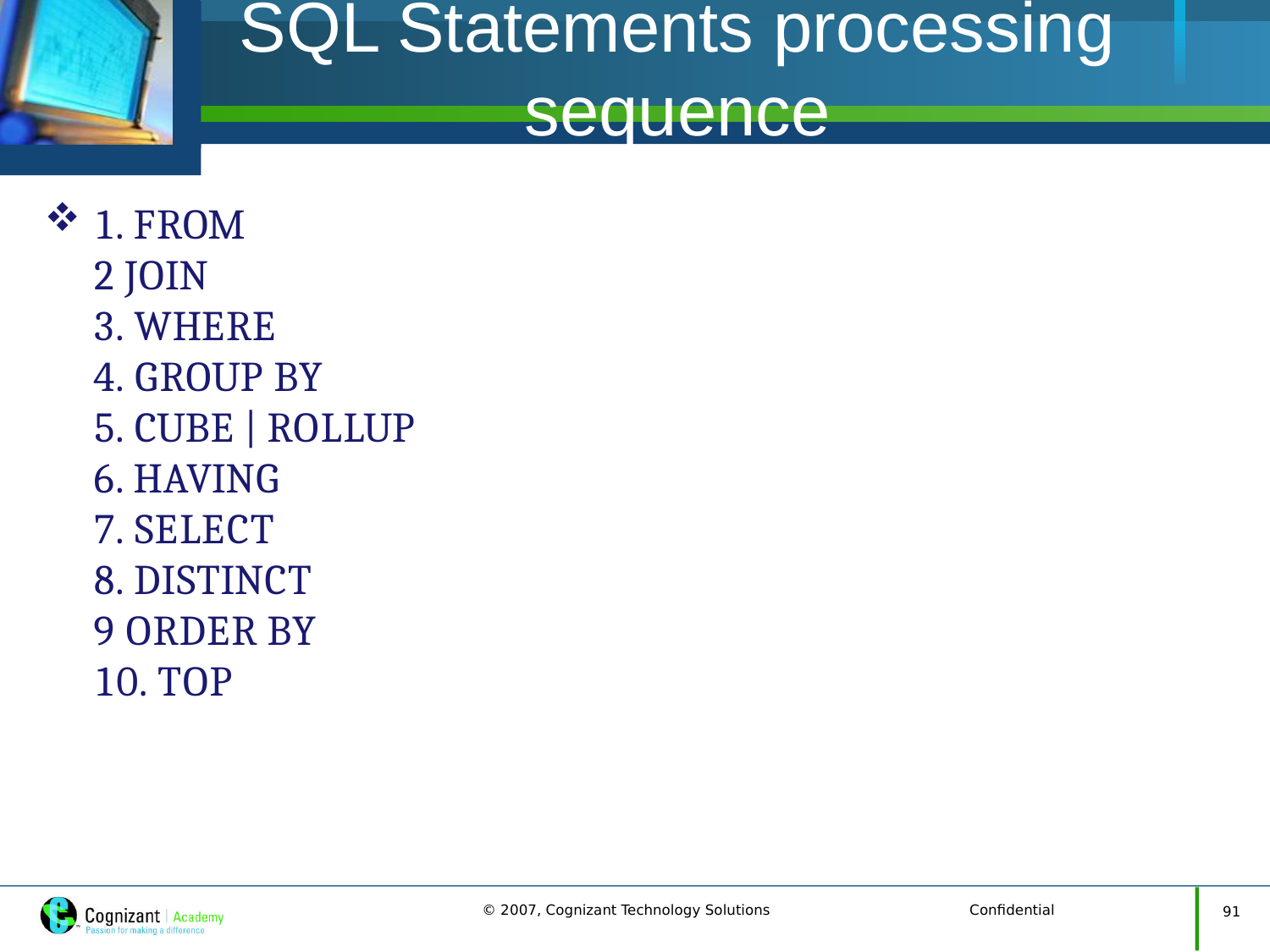

# SQL Statements processing sequence
1. FROM
2 JOIN
3. WHERE
4. GROUP BY
5. CUBE | ROLLUP
6. HAVING
7. SELECT
8. DISTINCT
9 ORDER BY
10. TOP
91